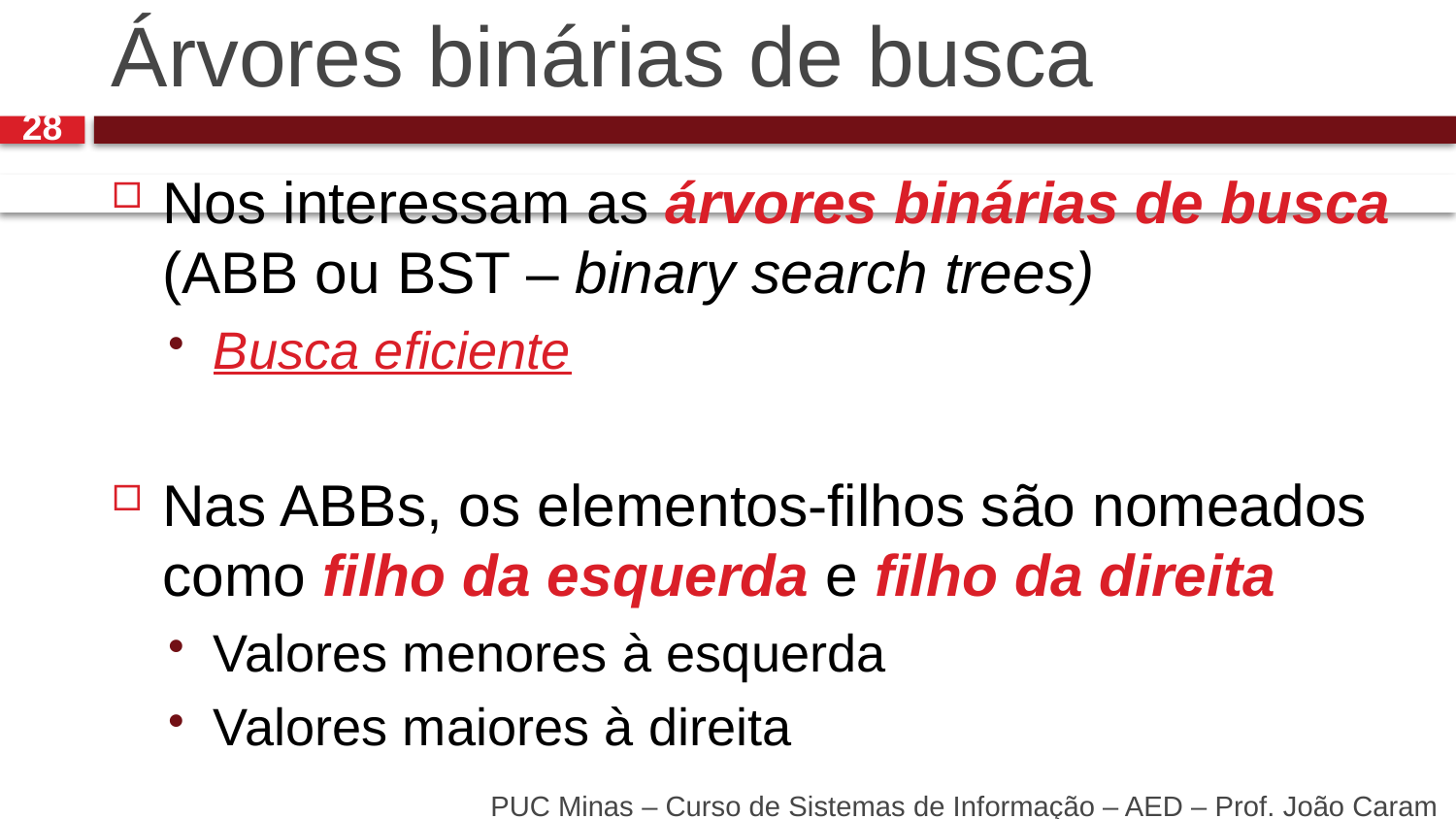

# Árvores binárias de busca
28
Nos interessam as árvores binárias de busca
(ABB ou BST – binary search trees)
Busca eficiente

Nas ABBs, os elementos-filhos são nomeados como filho da esquerda e filho da direita
Valores menores à esquerda
Valores maiores à direita
PUC Minas – Curso de Sistemas de Informação – AED – Prof. João Caram